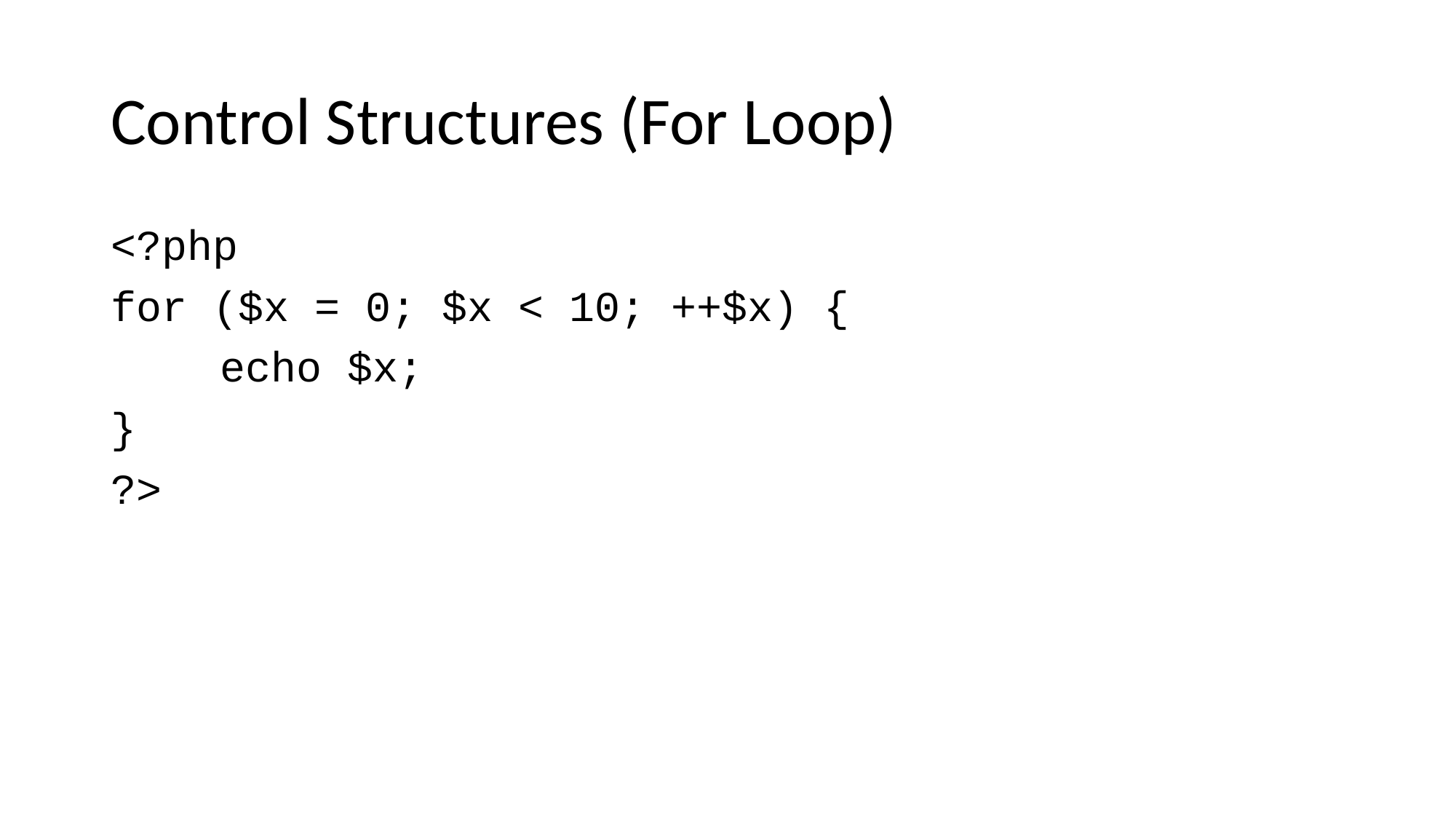

Control Structures (For Loop)
<?php
for ($x = 0; $x < 10; ++$x) {
	echo $x;
}
?>